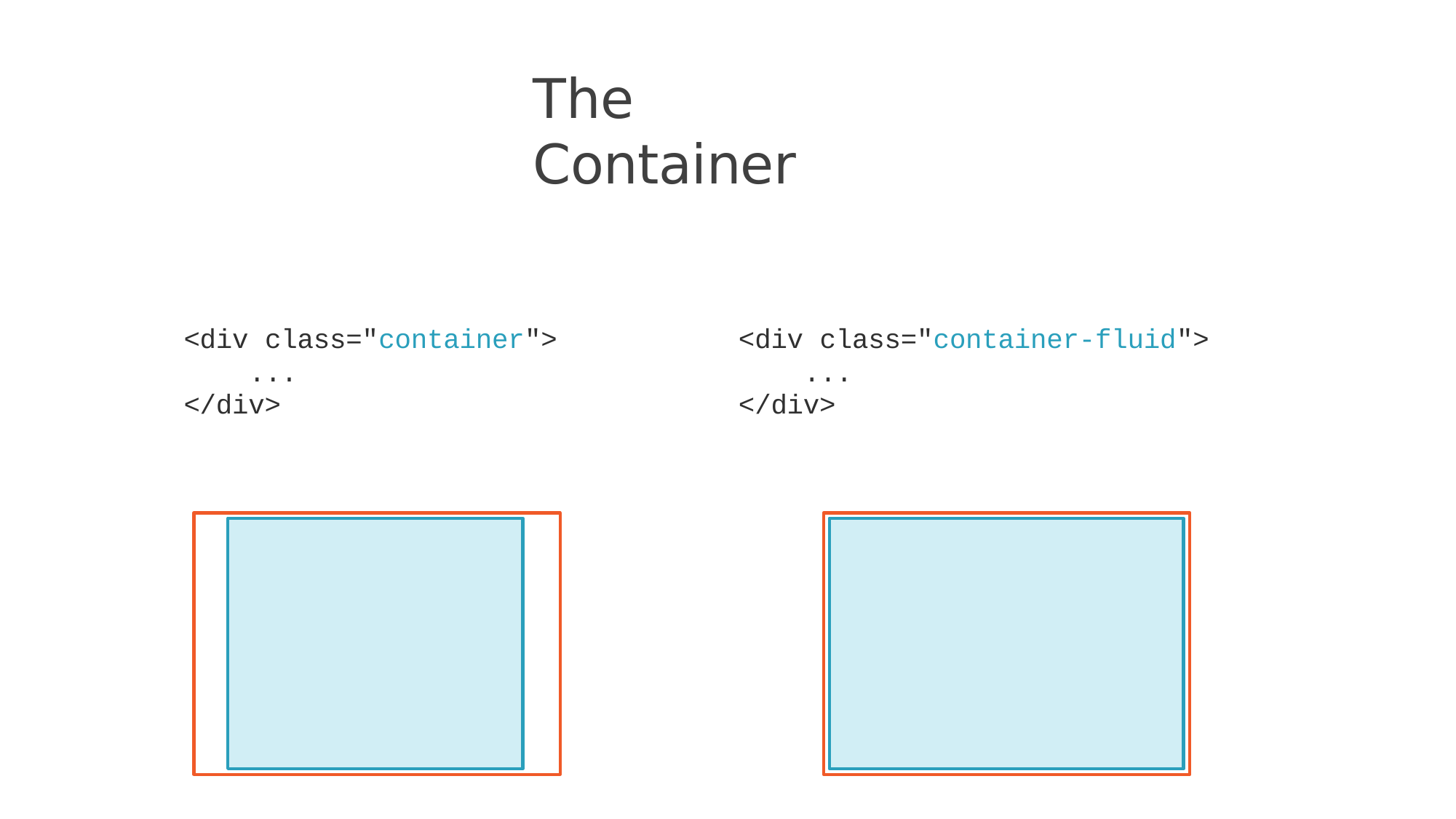

# The Container
<div class="container">
...
</div>
<div class="container-fluid">
...
</div>

6